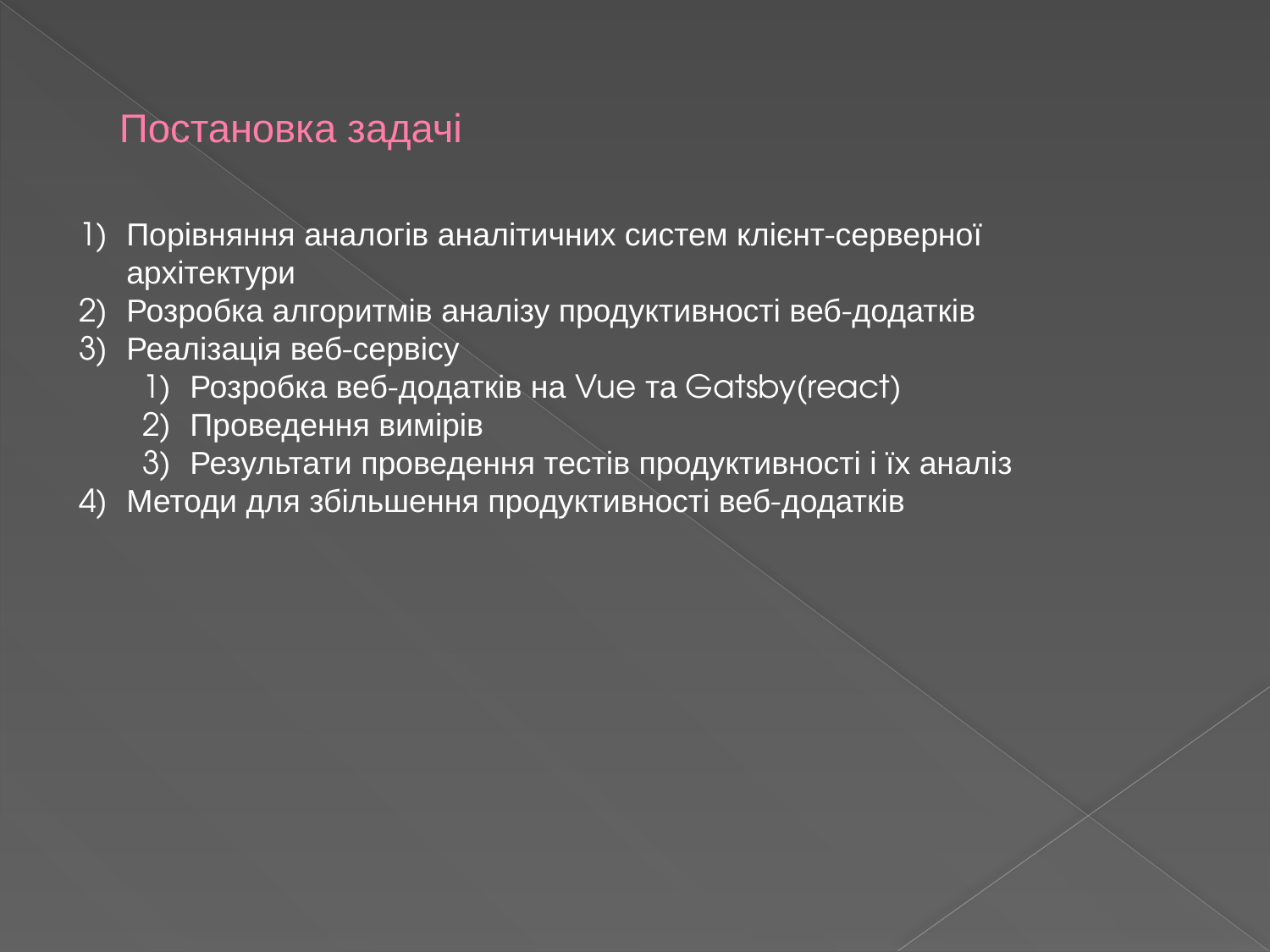

# Постановка задачі
Порівняння аналогів аналітичних систем клієнт-серверної архітектури
Розробка алгоритмів аналізу продуктивності веб-додатків
Реалізація веб-сервісу
Розробка веб-додатків на Vue та Gatsby(react)
Проведення вимірів
Результати проведення тестів продуктивності і їх аналіз
Методи для збільшення продуктивності веб-додатків